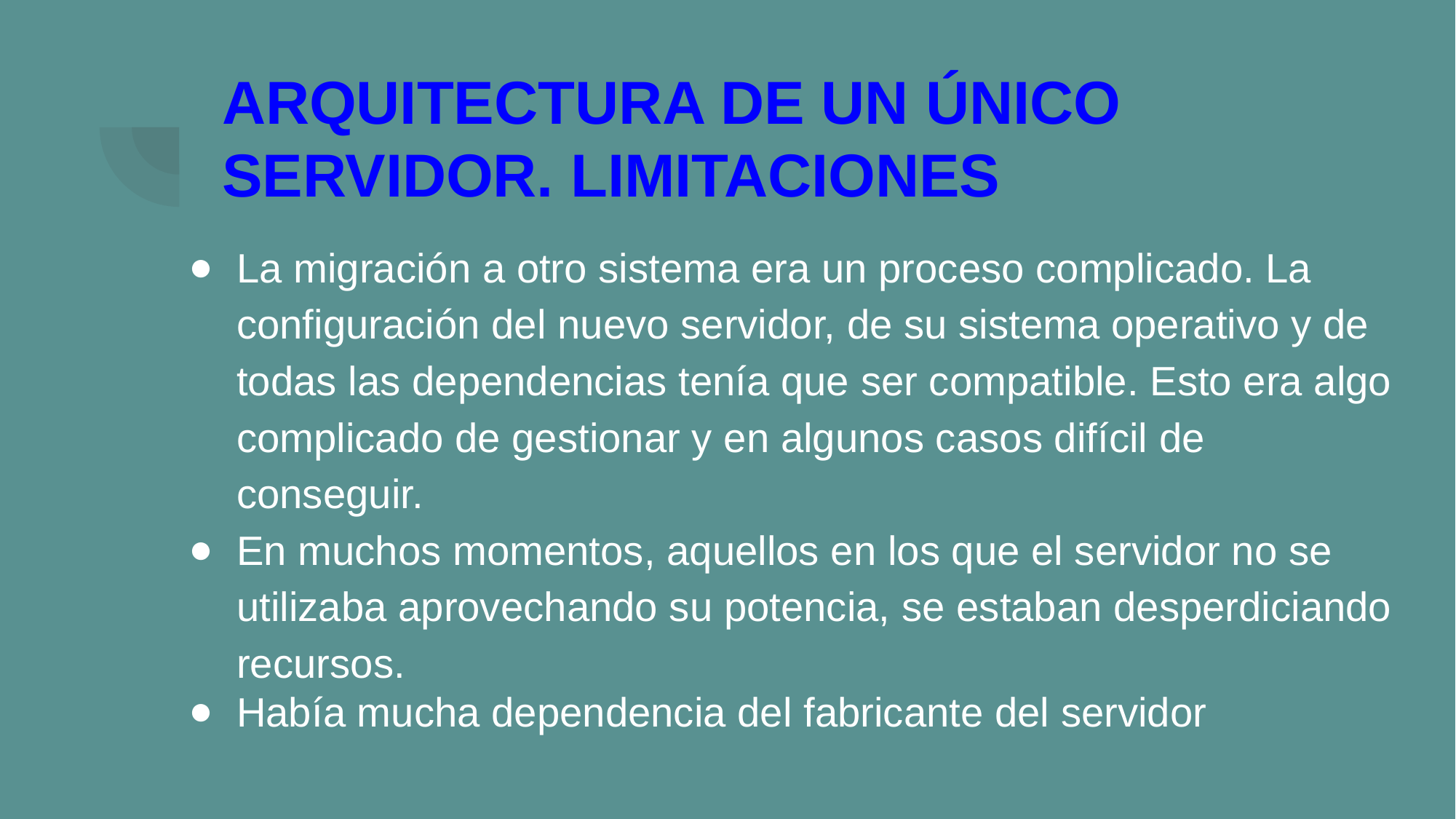

# ARQUITECTURA DE UN ÚNICO SERVIDOR. LIMITACIONES
La migración a otro sistema era un proceso complicado. La configuración del nuevo servidor, de su sistema operativo y de todas las dependencias tenía que ser compatible. Esto era algo complicado de gestionar y en algunos casos difícil de conseguir.
En muchos momentos, aquellos en los que el servidor no se utilizaba aprovechando su potencia, se estaban desperdiciando recursos.
Había mucha dependencia del fabricante del servidor